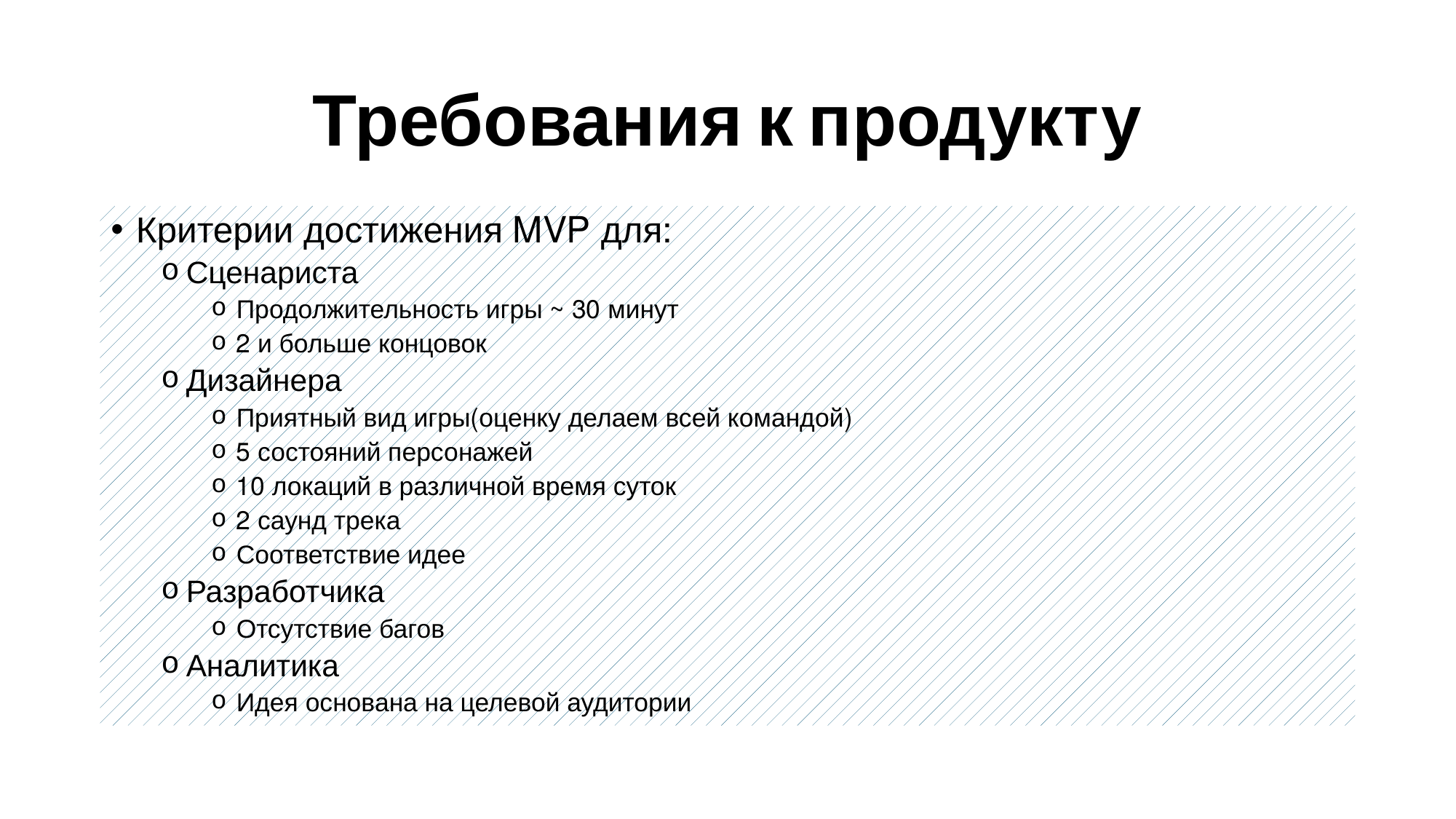

# Требования к продукту
Критерии достижения MVP для:
Сценариста
Продолжительность игры ~ 30 минут
2 и больше концовок
Дизайнера
Приятный вид игры(оценку делаем всей командой)
5 состояний персонажей
10 локаций в различной время суток
2 саунд трека
Соответствие идее
Разработчика
Отсутствие багов
Аналитика
Идея основана на целевой аудитории